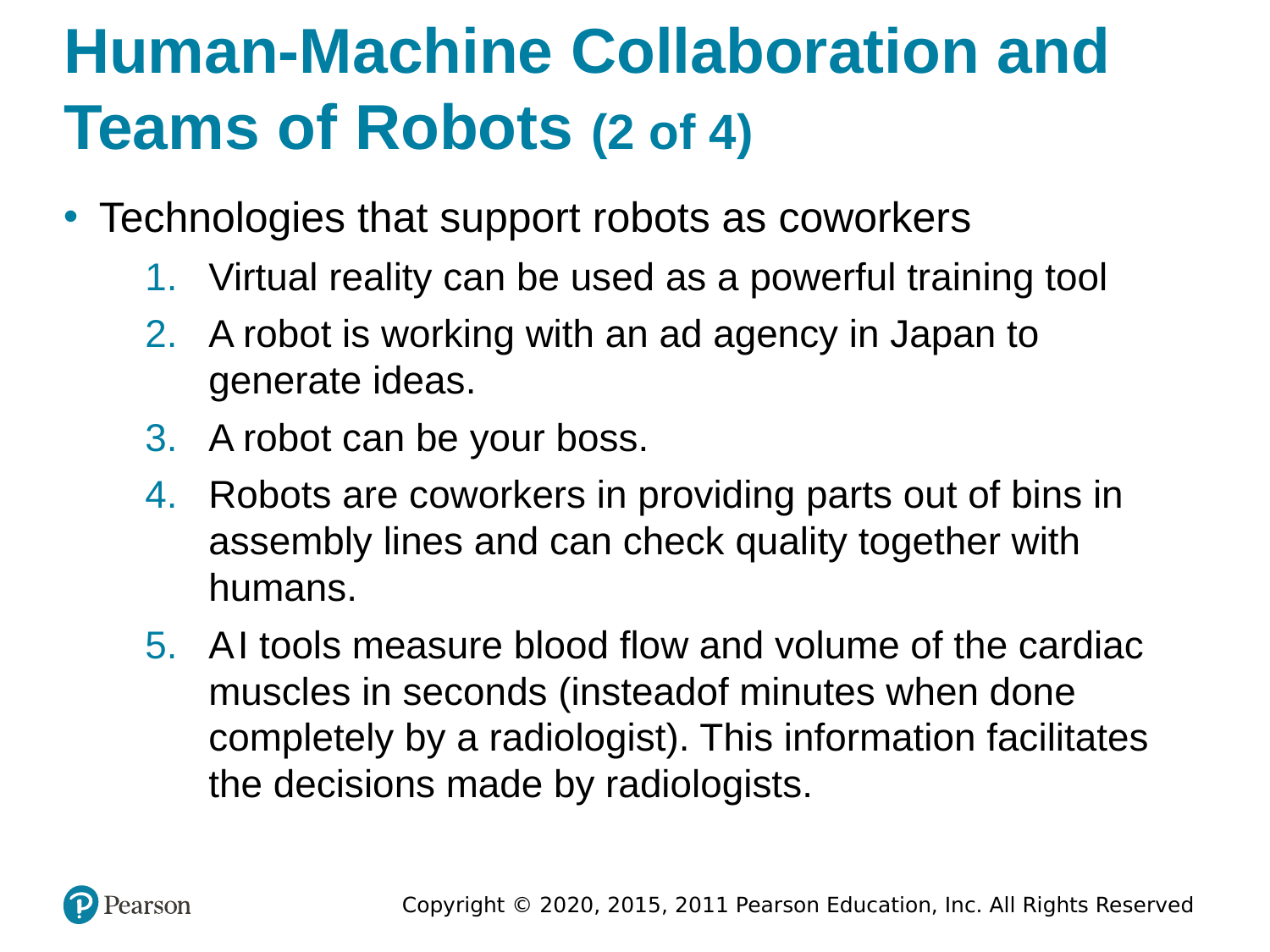

# Human-Machine Collaboration and Teams of Robots (2 of 4)
Technologies that support robots as coworkers
Virtual reality can be used as a powerful training tool
A robot is working with an ad agency in Japan to generate ideas.
A robot can be your boss.
Robots are coworkers in providing parts out of bins in assembly lines and can check quality together with humans.
A I tools measure blood flow and volume of the cardiac muscles in seconds (insteadof minutes when done completely by a radiologist). This information facilitates the decisions made by radiologists.